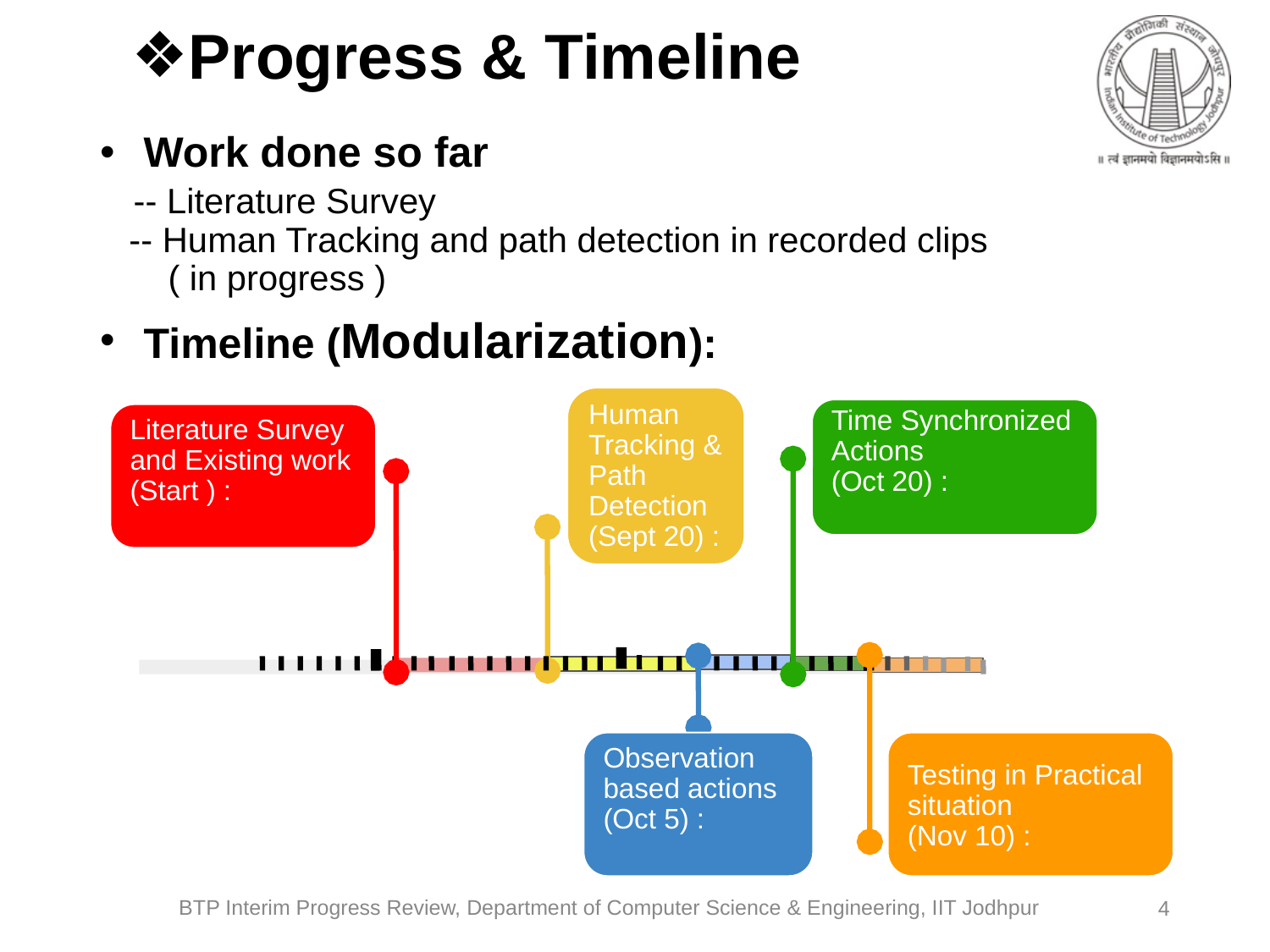

# Progress & Timeline
 Work done so far
   -- Literature Survey
   -- Human Tracking and path detection in recorded clips
       ( in progress )
 Timeline (Modularization):

Human Tracking & Path Detection
(Sept 20) :
Time Synchronized Actions
(Oct 20) :

Literature Survey and Existing work
(Start ) :

Observation based actions
(Oct 5) :

Testing in Practical situation
(Nov 10) :

BTP Interim Progress Review, Department of Computer Science & Engineering, IIT Jodhpur
4